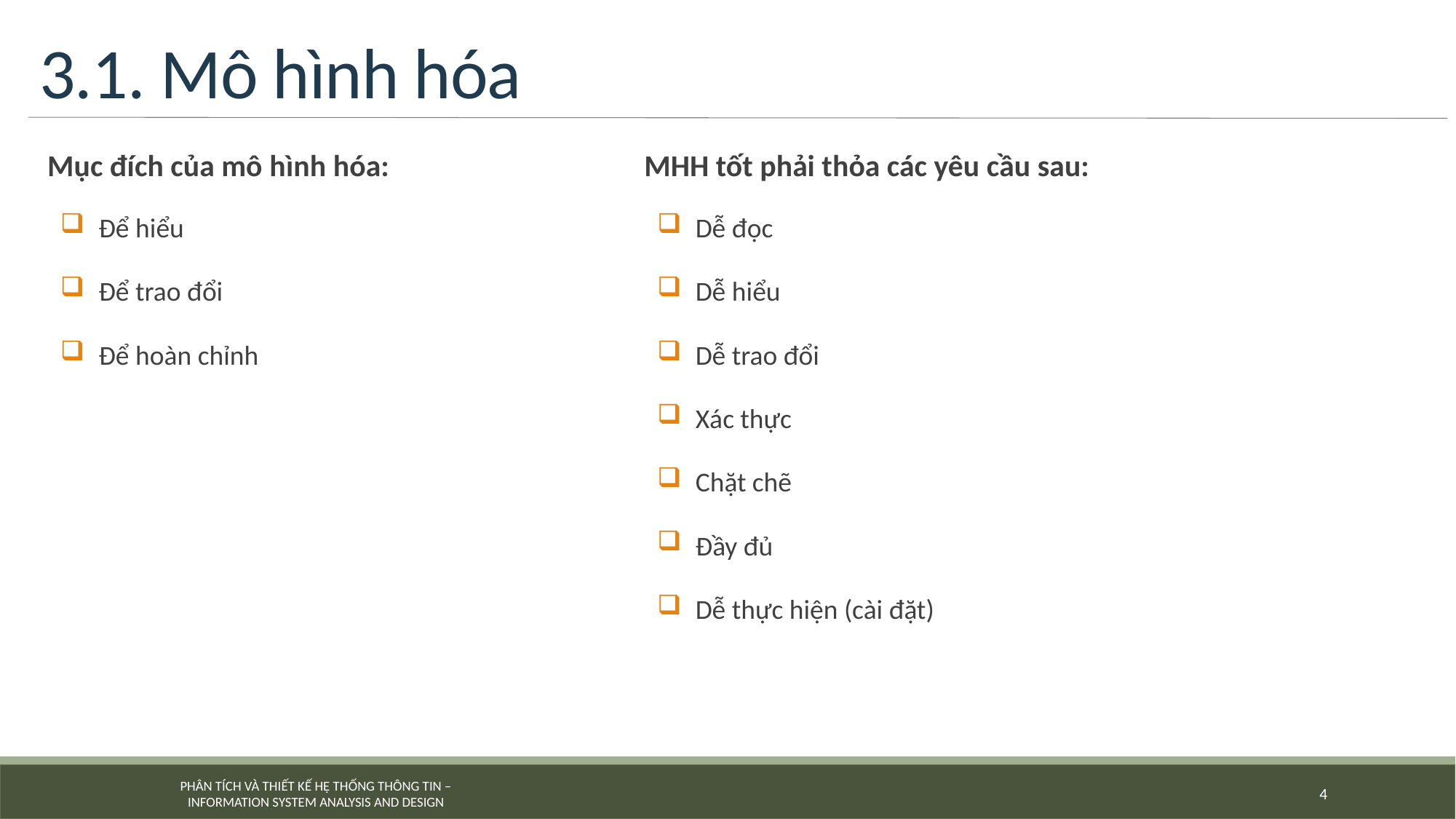

# 3.1. Mô hình hóa
Mục đích của mô hình hóa:
Để hiểu
Để trao đổi
Để hoàn chỉnh
MHH tốt phải thỏa các yêu cầu sau:
Dễ đọc
Dễ hiểu
Dễ trao đổi
Xác thực
Chặt chẽ
Đầy đủ
Dễ thực hiện (cài đặt)
4